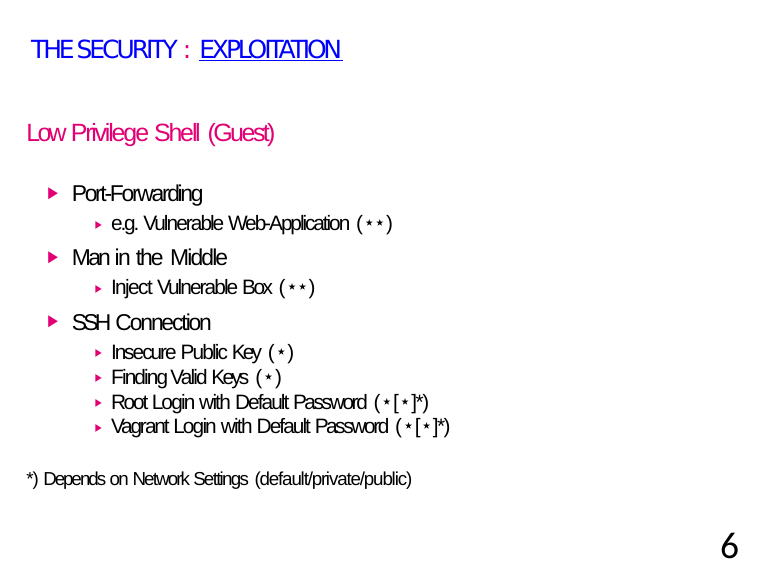

THE SECURITY : EXPLOITATION

Low Privilege Shell (Guest)

Port-Forwarding
▶ e.g. Vulnerable Web-Application (⋆⋆)
Man in the Middle
▶ Inject Vulnerable Box (⋆⋆)
SSH Connection
▶ Insecure Public Key (⋆)
▶ Finding Valid Keys (⋆)
▶ Root Login with Default Password (⋆[⋆]*)
▶ Vagrant Login with Default Password (⋆[⋆]*)

*) Depends on Network Settings (default/private/public)
61